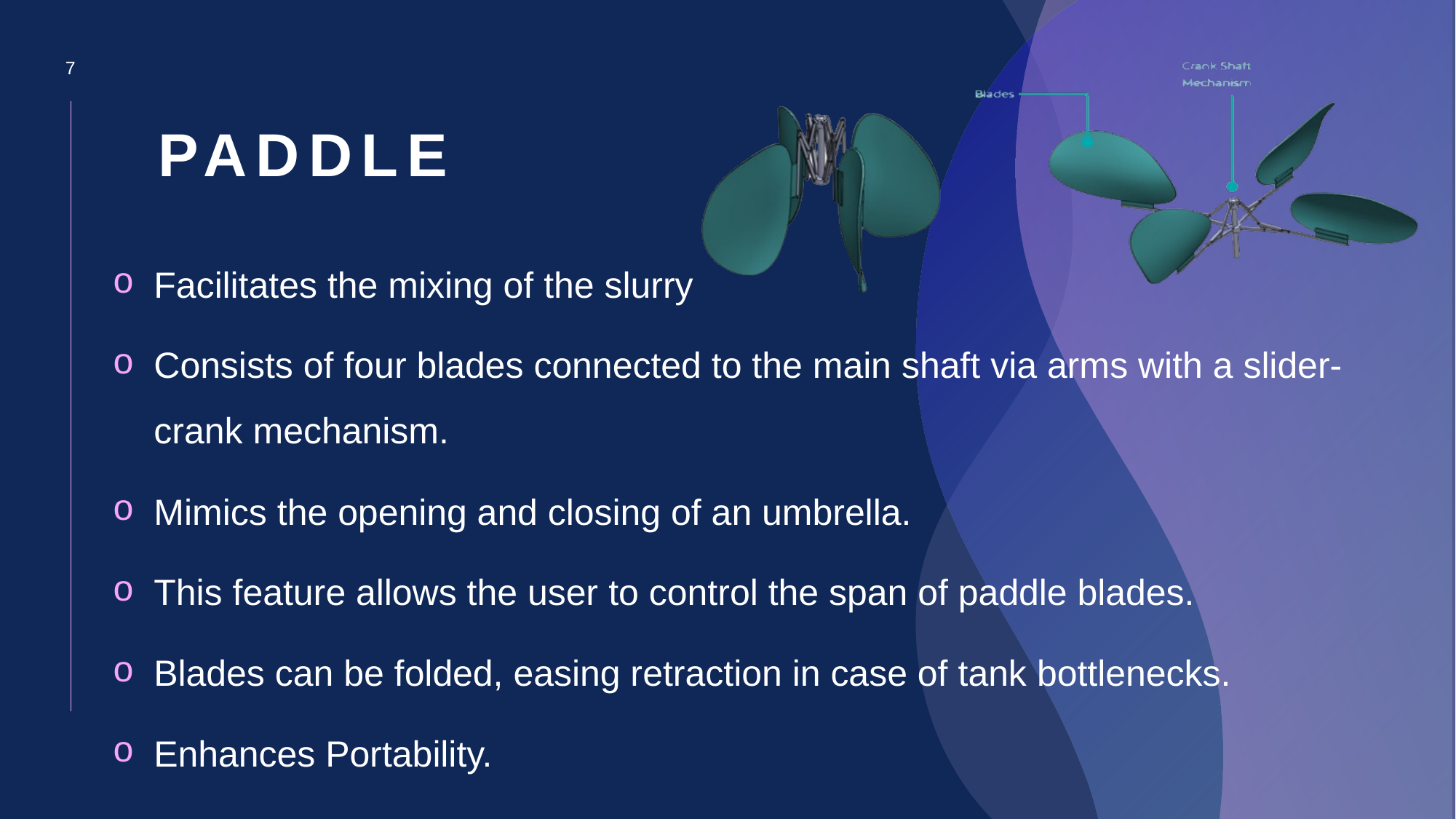

7

# Paddle
Facilitates the mixing of the slurry
Consists of four blades connected to the main shaft via arms with a slider-crank mechanism.
Mimics the opening and closing of an umbrella.
This feature allows the user to control the span of paddle blades.
Blades can be folded, easing retraction in case of tank bottlenecks.
Enhances Portability.